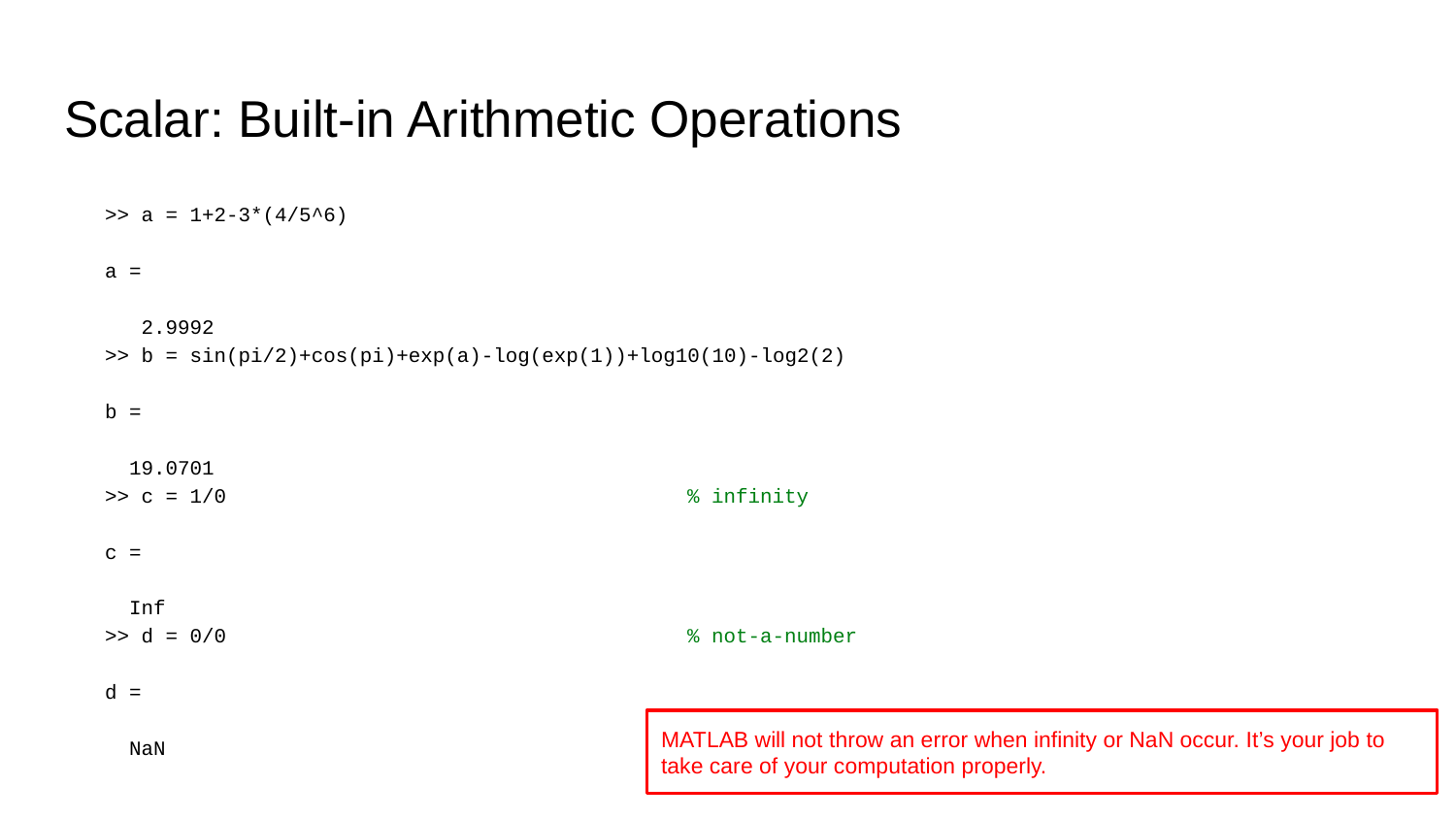

# Scalar: Built-in Arithmetic Operations
>> a = 1+2-3*(4/5^6)

a =

   2.9992
>> b = sin(pi/2)+cos(pi)+exp(a)-log(exp(1))+log10(10)-log2(2)

b =

  19.0701
>> c = 1/0				% infinity

c =

  Inf
>> d = 0/0				% not-a-number

d =

  NaN

MATLAB will not throw an error when infinity or NaN occur. It’s your job to take care of your computation properly.